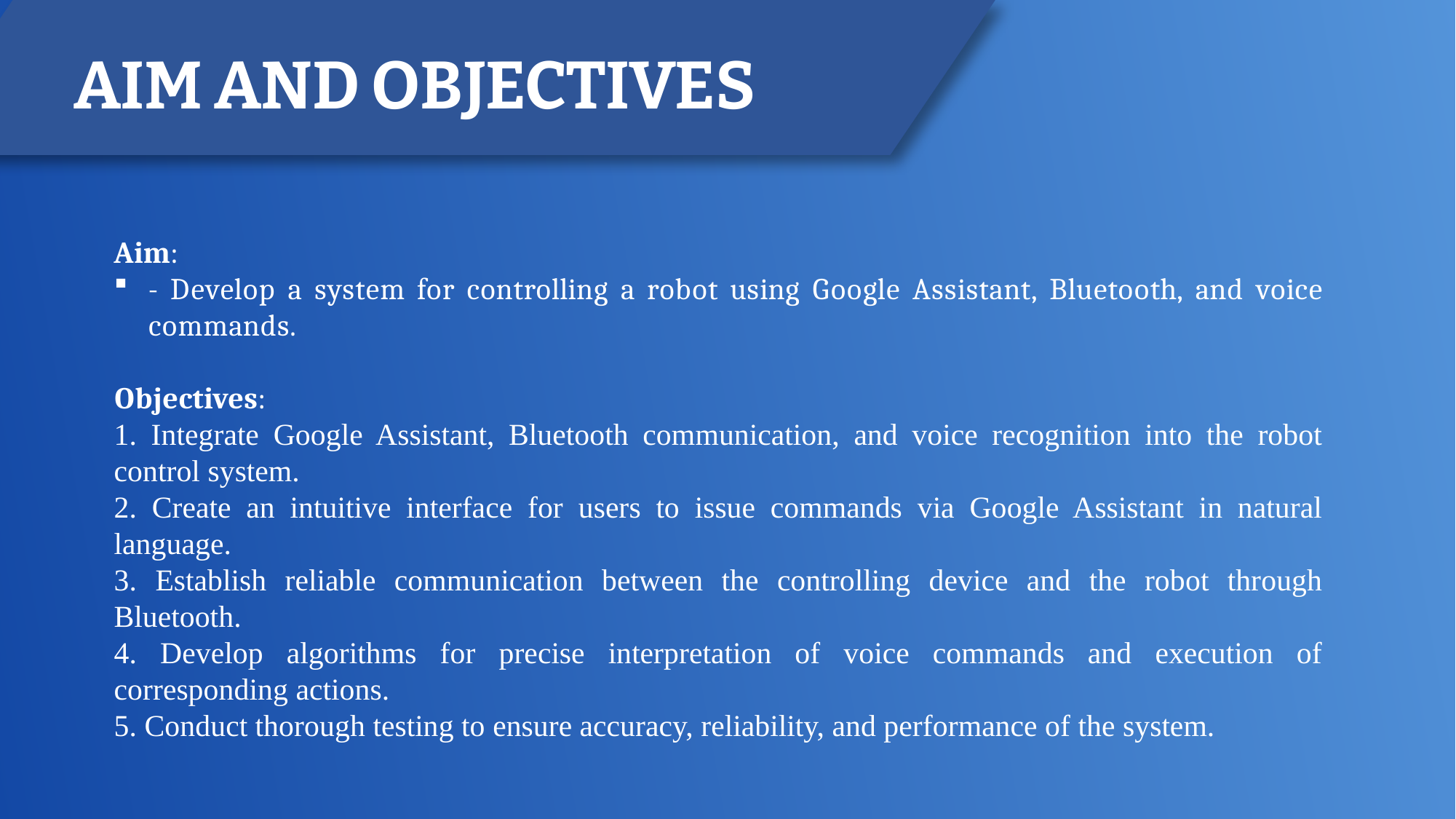

AIM AND OBJECTIVES

Aim:
- Develop a system for controlling a robot using Google Assistant, Bluetooth, and voice commands.

Objectives:
1. Integrate Google Assistant, Bluetooth communication, and voice recognition into the robot control system.
2. Create an intuitive interface for users to issue commands via Google Assistant in natural language.
3. Establish reliable communication between the controlling device and the robot through Bluetooth.
4. Develop algorithms for precise interpretation of voice commands and execution of corresponding actions.
5. Conduct thorough testing to ensure accuracy, reliability, and performance of the system.